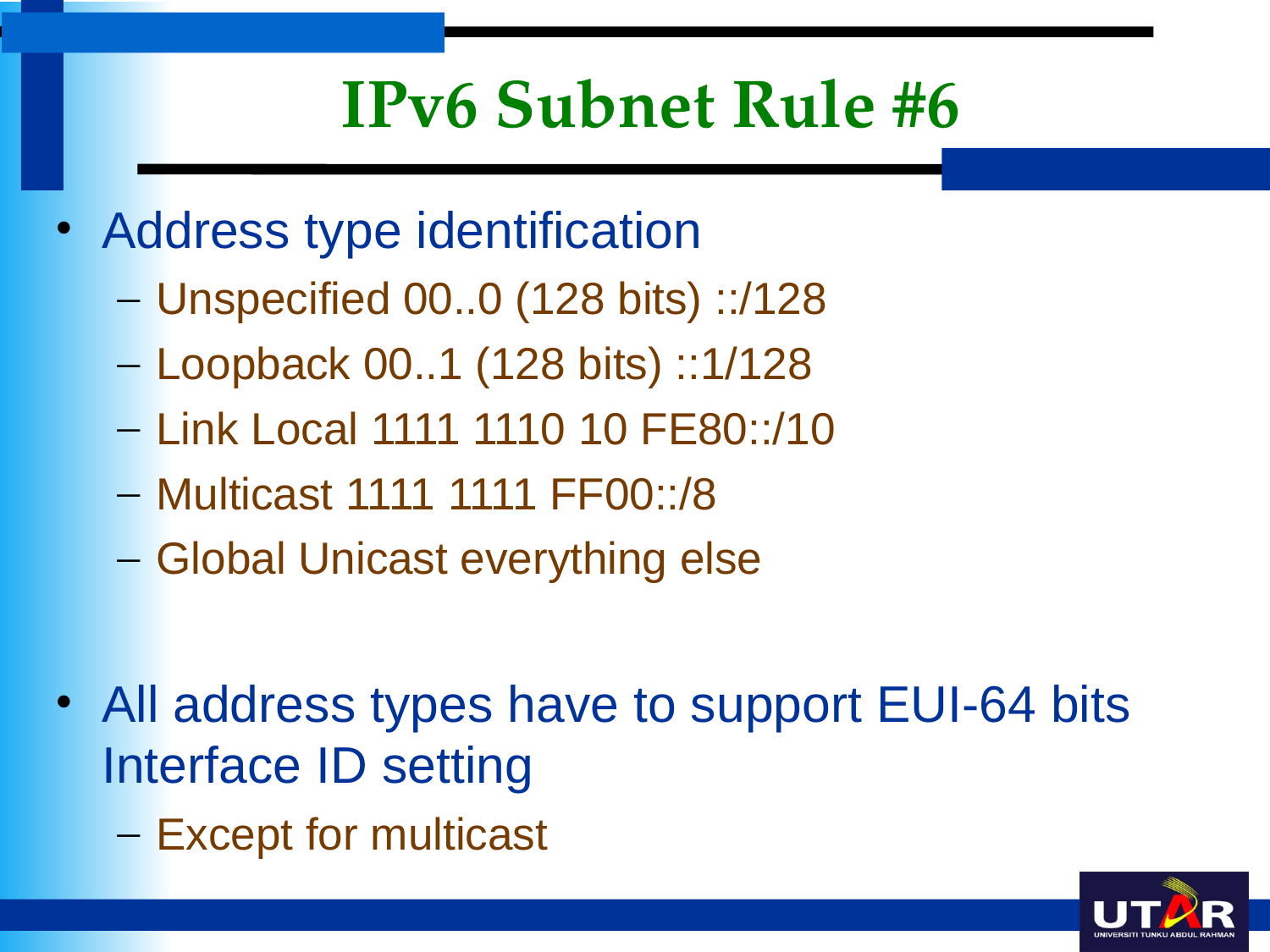

# IPv6 Subnet Rule #6
Address type identification
Unspecified 00..0 (128 bits) ::/128
Loopback 00..1 (128 bits) ::1/128
Link Local 1111 1110 10 FE80::/10
Multicast 1111 1111 FF00::/8
Global Unicast everything else

All address types have to support EUI-64 bits Interface ID setting
Except for multicast